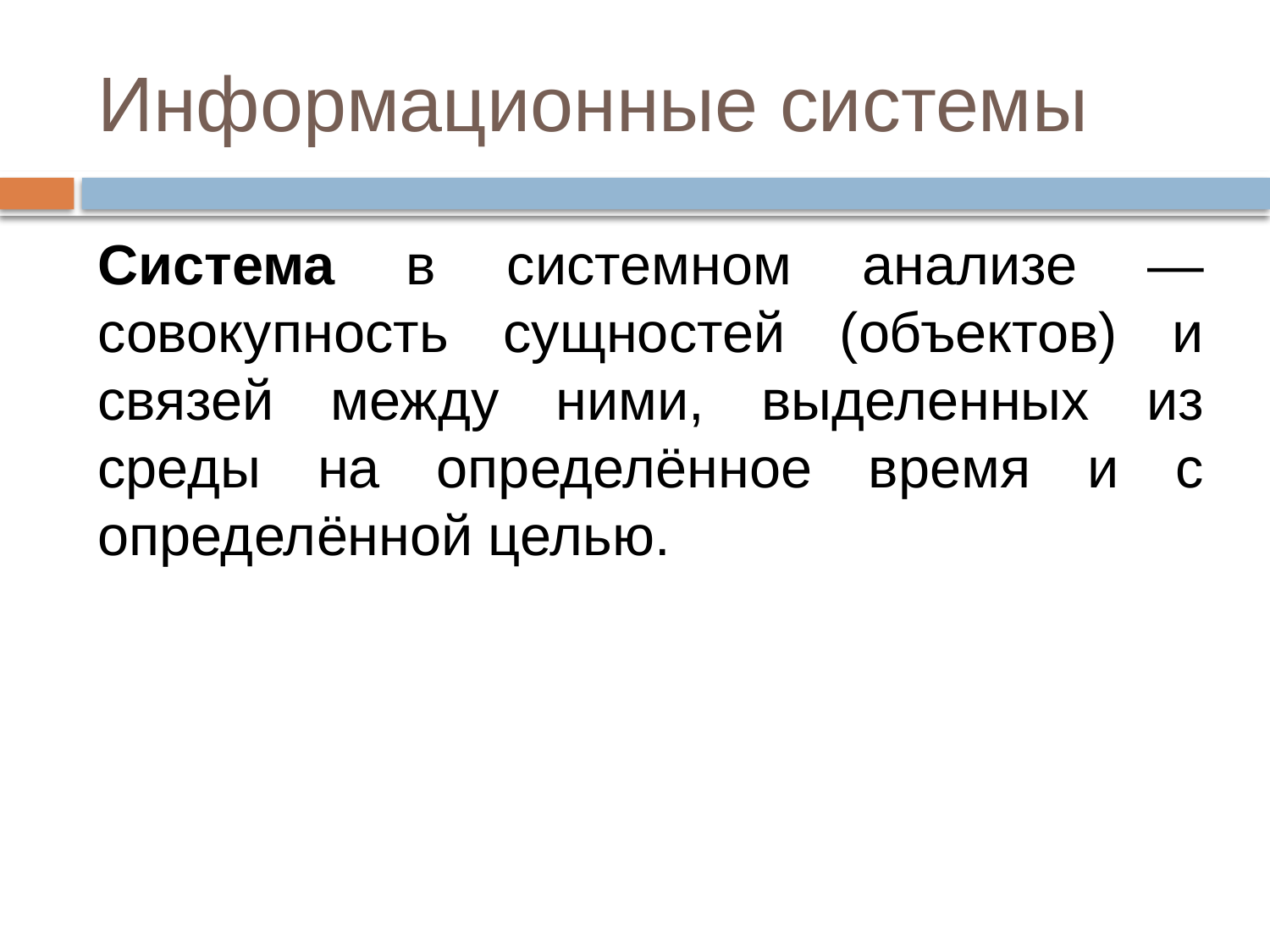

# Информационные системы
Система в системном анализе — совокупность сущностей (объектов) и связей между ними, выделенных из среды на определённое время и с определённой целью.